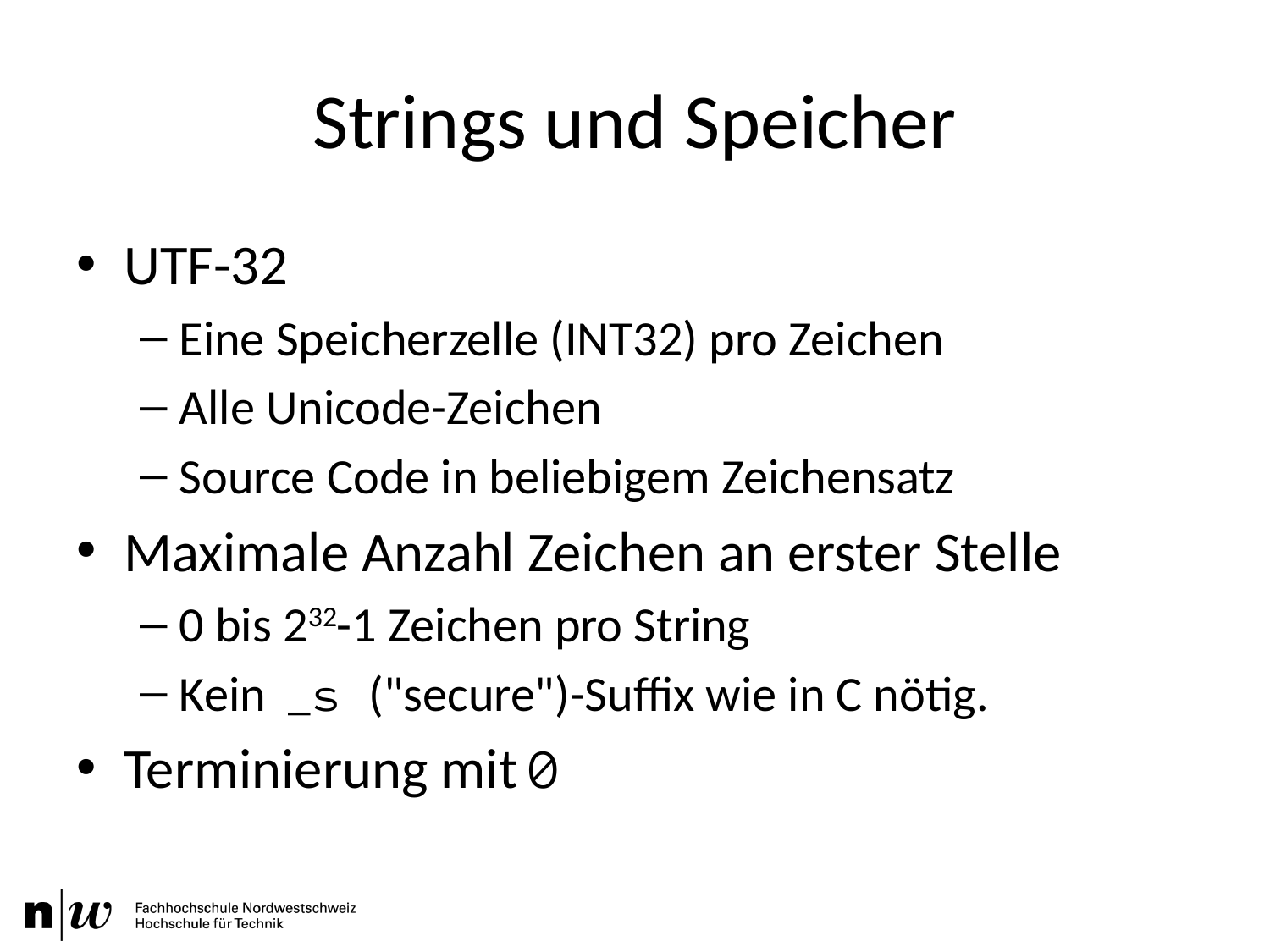

# Strings und Speicher
UTF-32
Eine Speicherzelle (INT32) pro Zeichen
Alle Unicode-Zeichen
Source Code in beliebigem Zeichensatz
Maximale Anzahl Zeichen an erster Stelle
0 bis 232-1 Zeichen pro String
Kein  _s ("secure")-Suffix wie in C nötig.
Terminierung mit 0